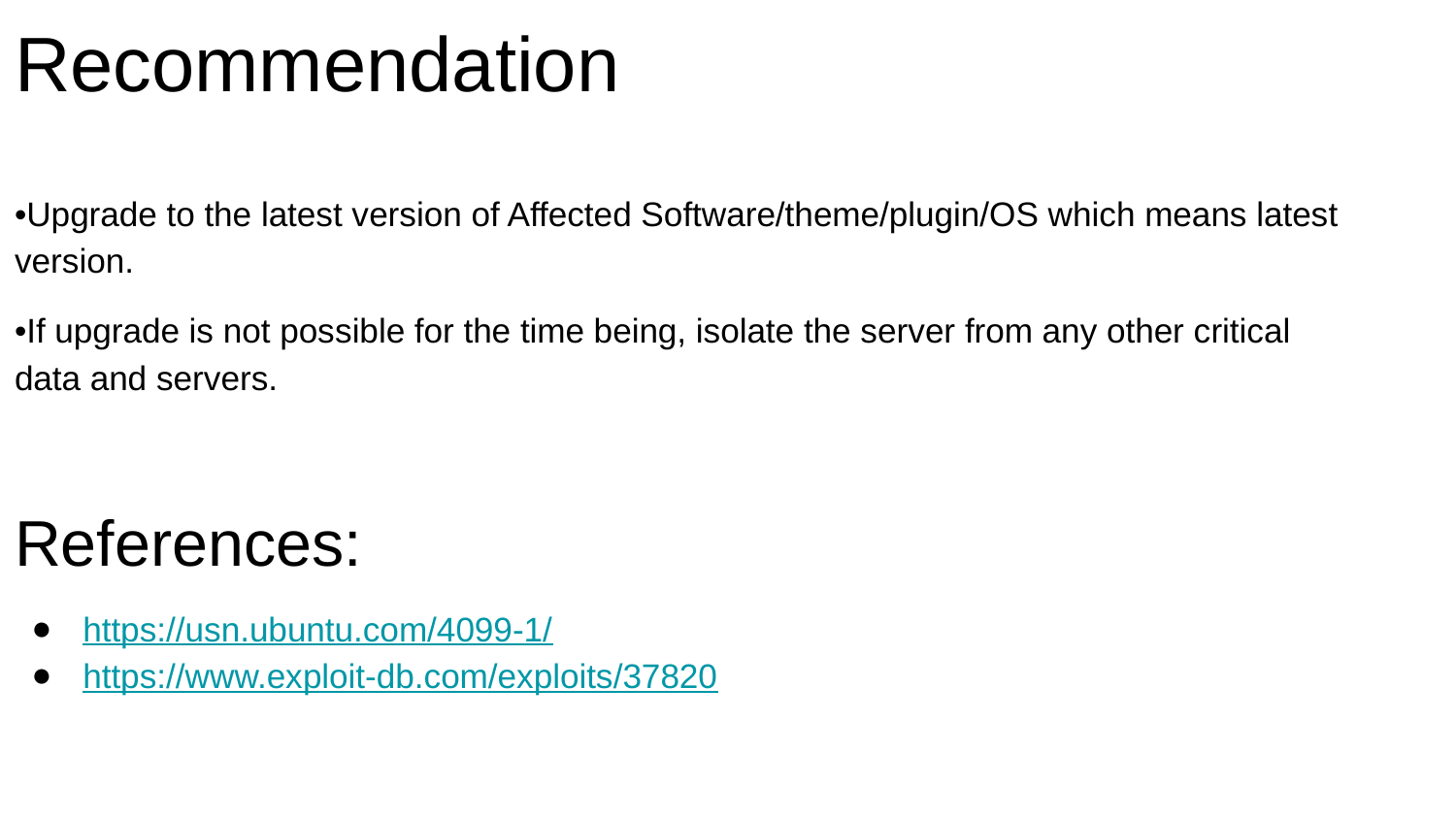

# Recommendation
•Upgrade to the latest version of Affected Software/theme/plugin/OS which means latest version.
•If upgrade is not possible for the time being, isolate the server from any other critical data and servers.

References:
https://usn.ubuntu.com/4099-1/
https://www.exploit-db.com/exploits/37820